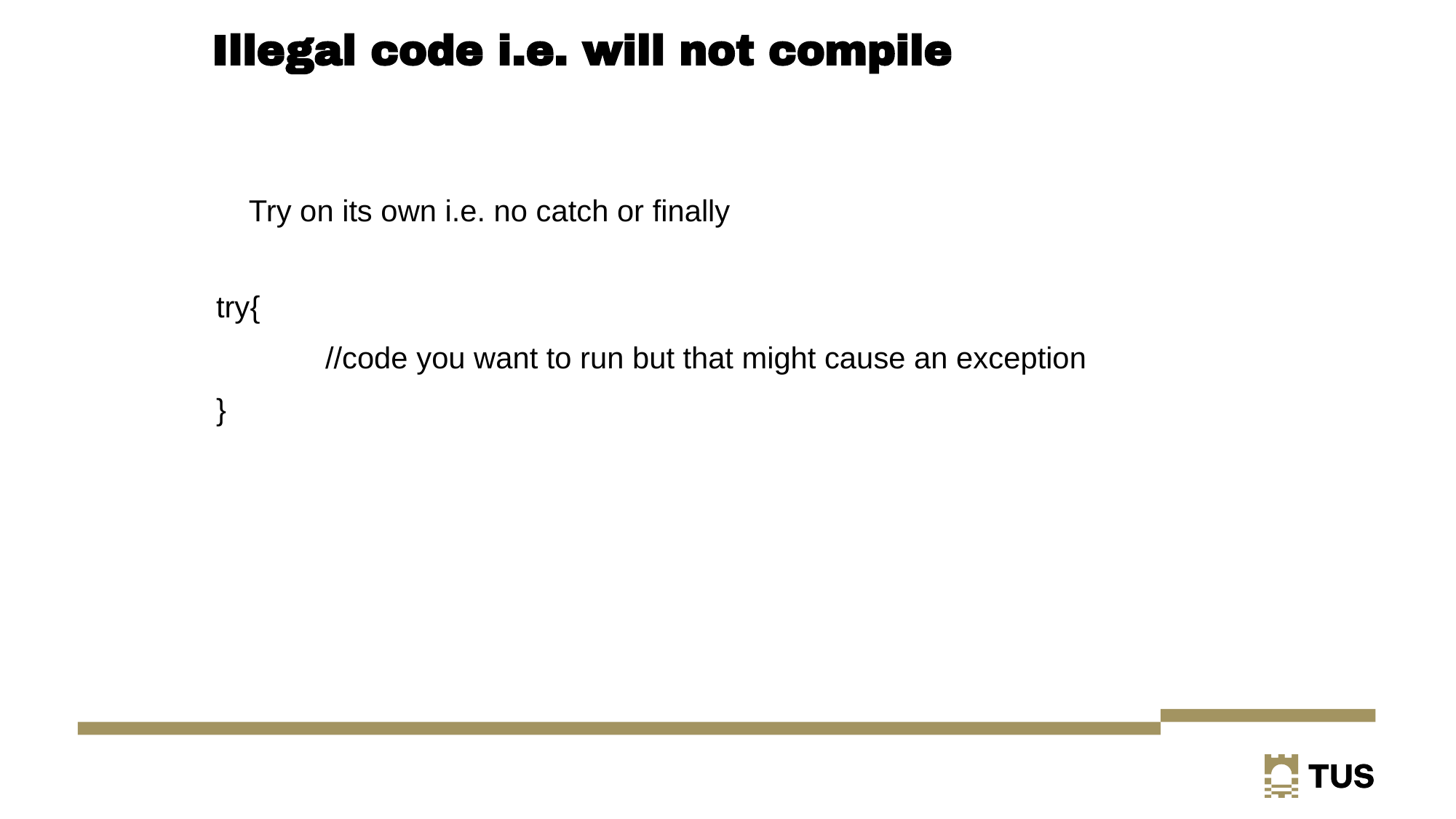

9
# Illegal code i.e. will not compile
Try on its own i.e. no catch or finally

try{
	//code you want to run but that might cause an exception
}